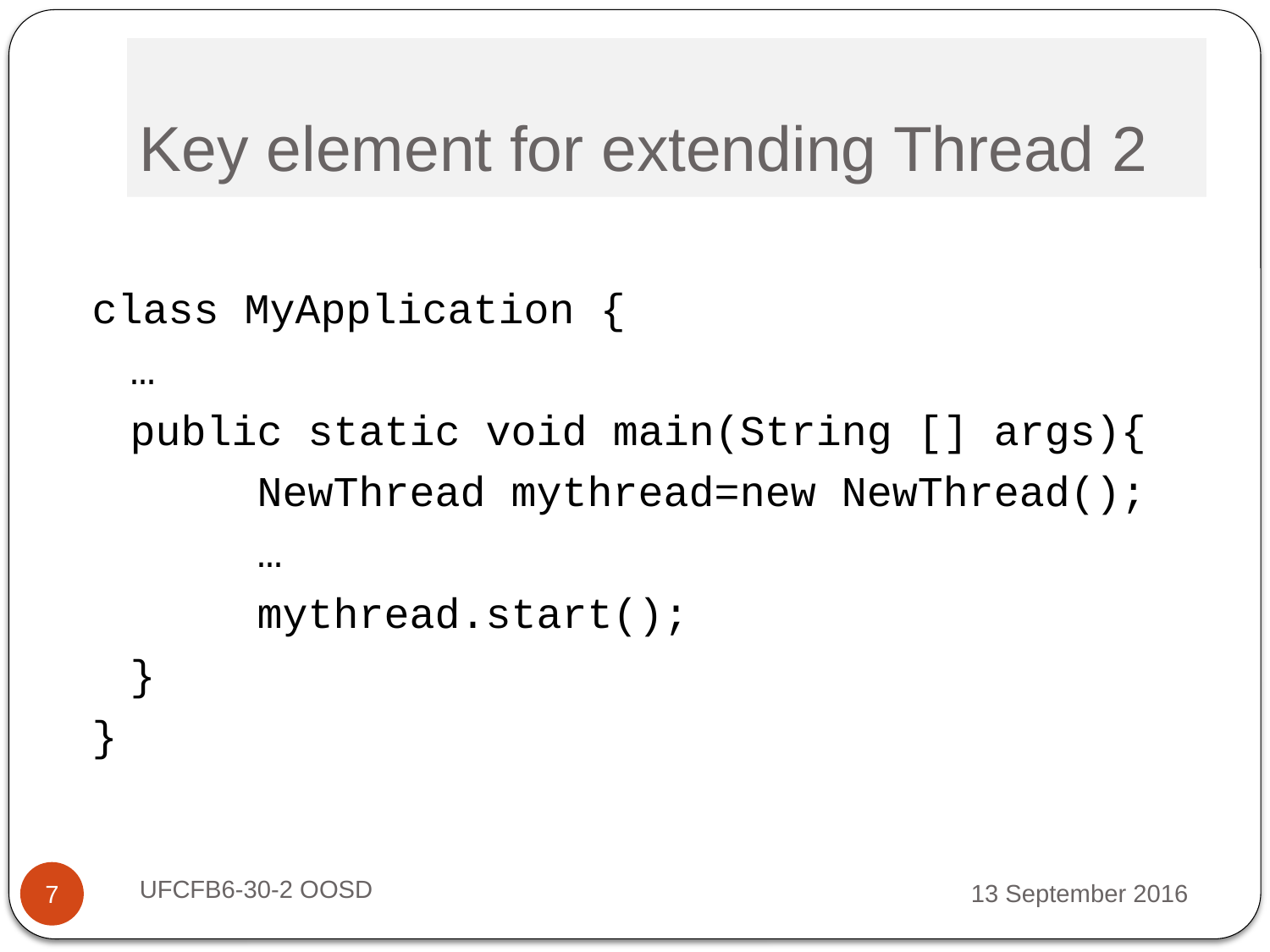

# Key element for extending Thread 2
class MyApplication {
	…
	public static void main(String [] args){
		NewThread mythread=new NewThread();
		…
		mythread.start();
	}
}
UFCFB6-30-2 OOSD
13 September 2016
7